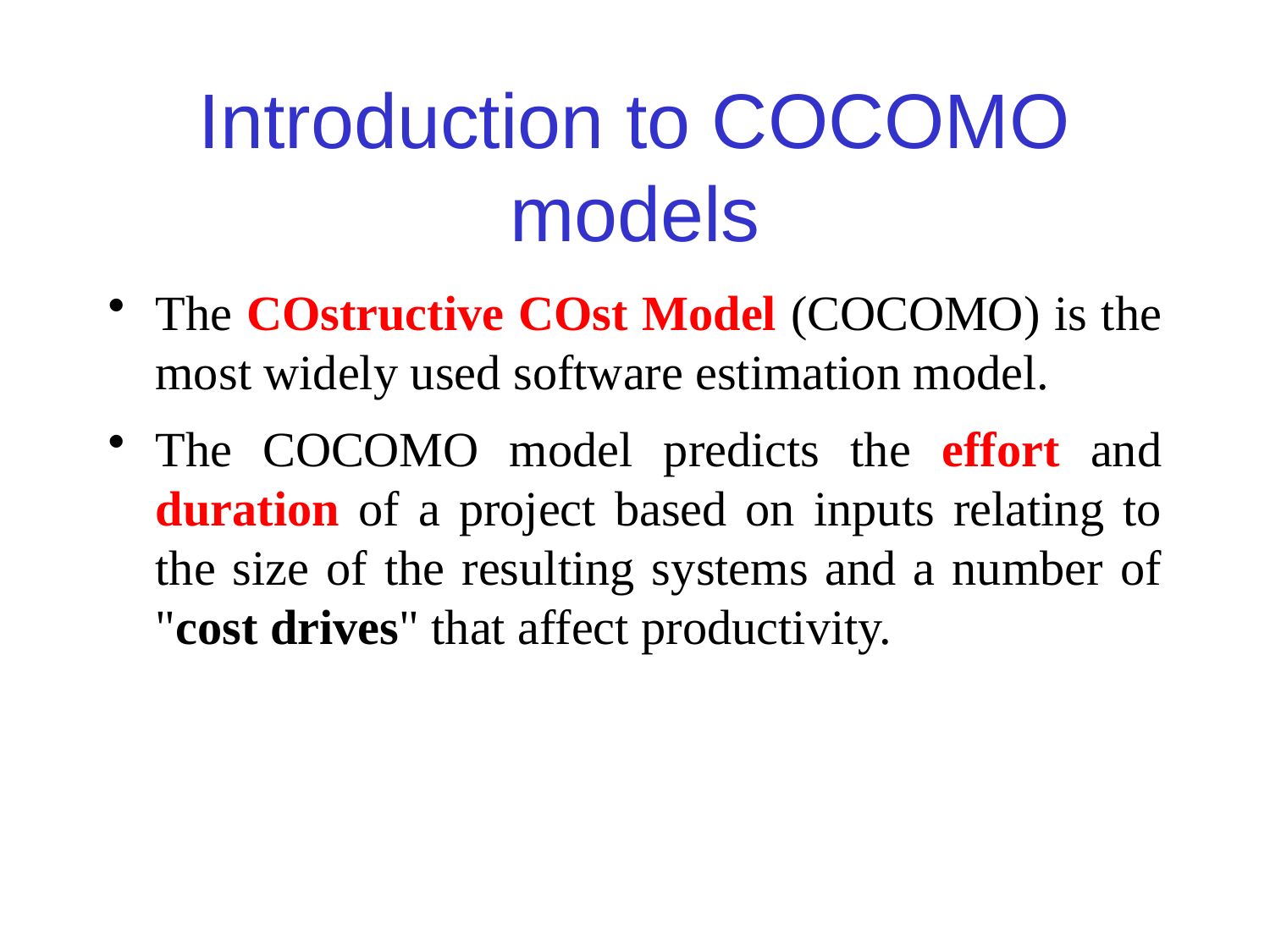

# Introduction to COCOMO models
The COstructive COst Model (COCOMO) is the most widely used software estimation model.
The COCOMO model predicts the effort and duration of a project based on inputs relating to the size of the resulting systems and a number of "cost drives" that affect productivity.

1